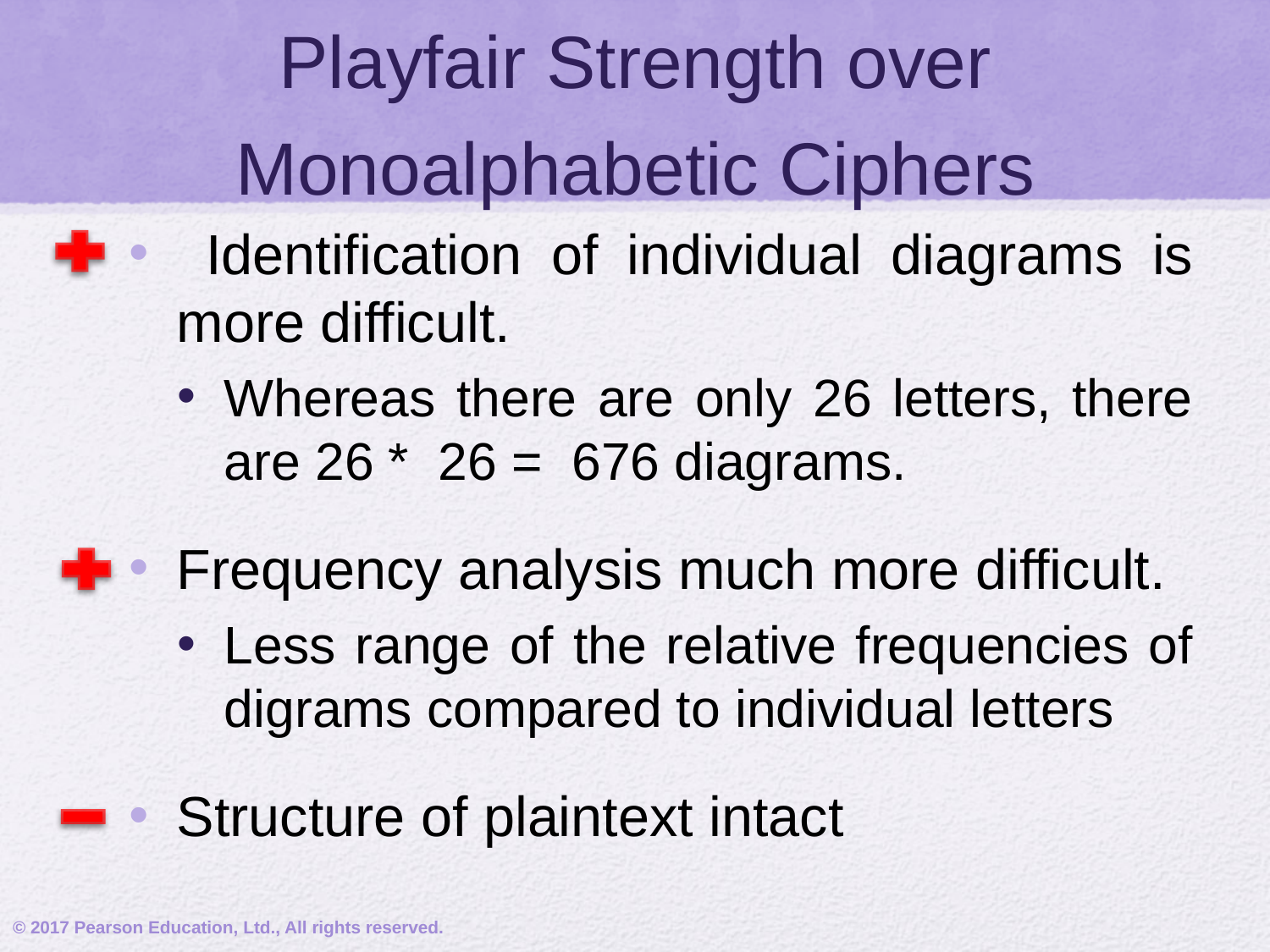

# Playfair Strength over Monoalphabetic Ciphers
 Identification of individual diagrams is more difficult.
Whereas there are only 26 letters, there are 26 *  26 =  676 diagrams.
Frequency analysis much more difficult.
Less range of the relative frequencies of digrams compared to individual letters
Structure of plaintext intact

© 2017 Pearson Education, Ltd., All rights reserved.